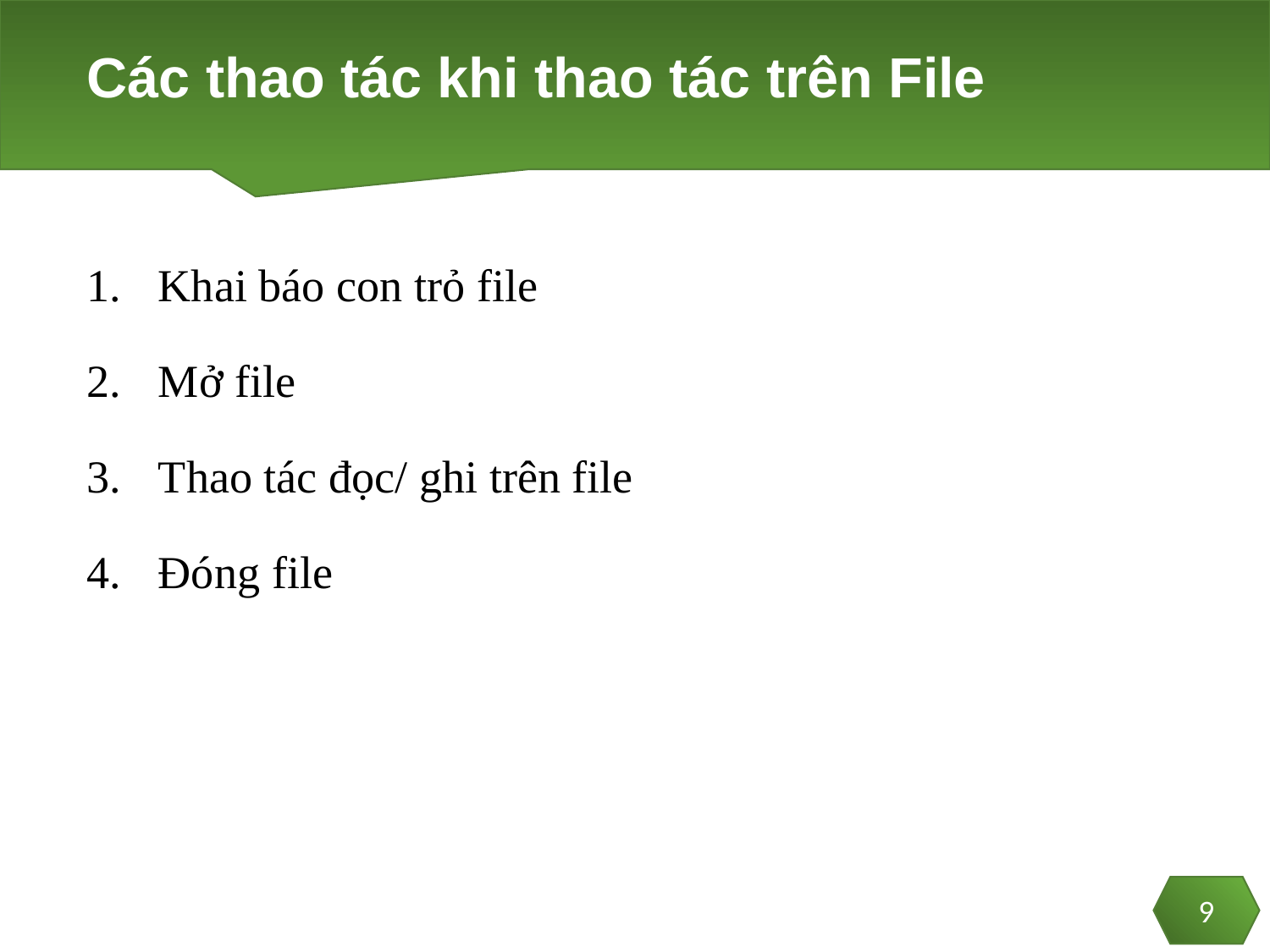

# Các thao tác khi thao tác trên File
Khai báo con trỏ file
Mở file
Thao tác đọc/ ghi trên file
Đóng file